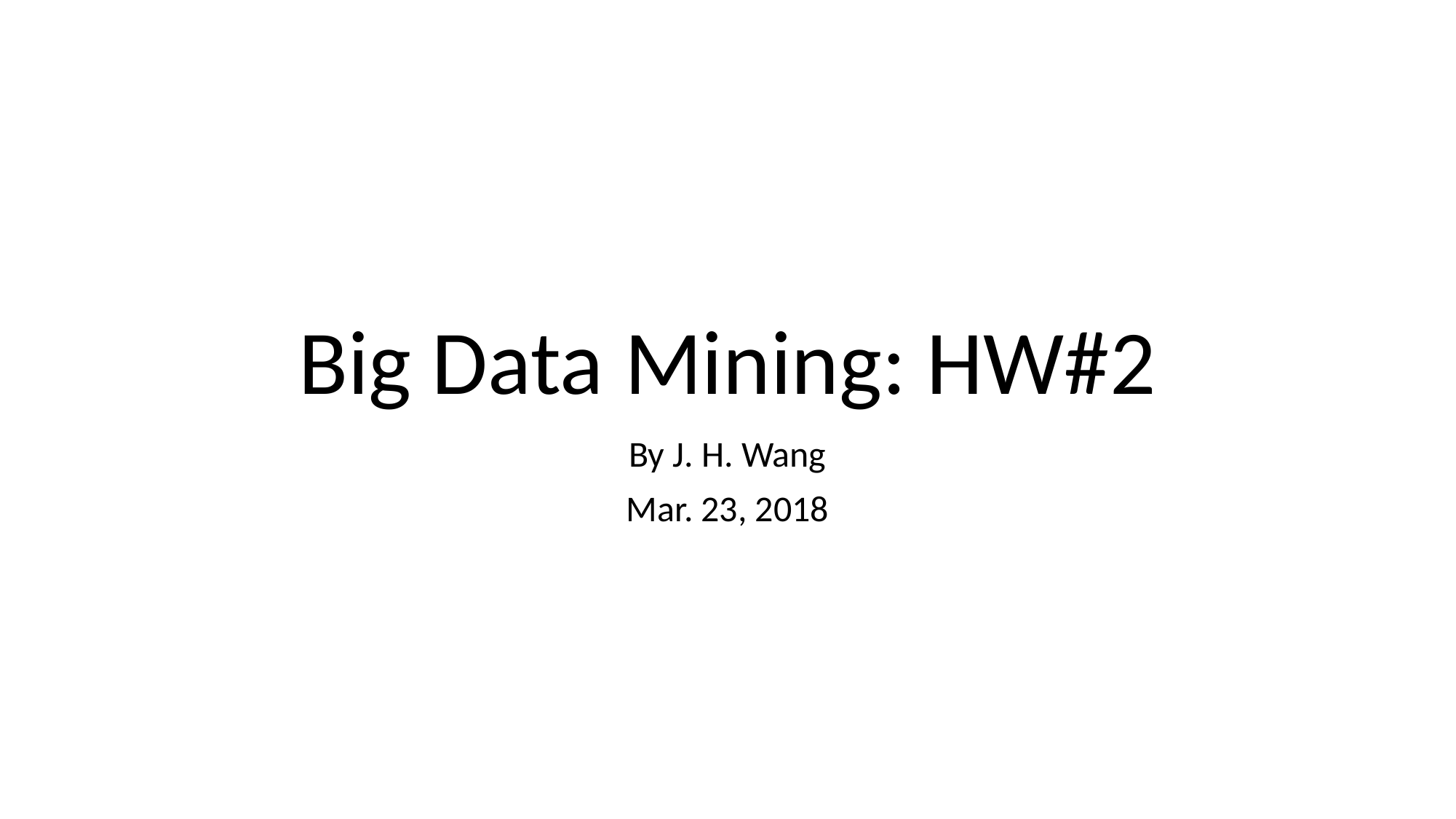

# Big Data Mining: HW#2
By J. H. Wang
Mar. 23, 2018